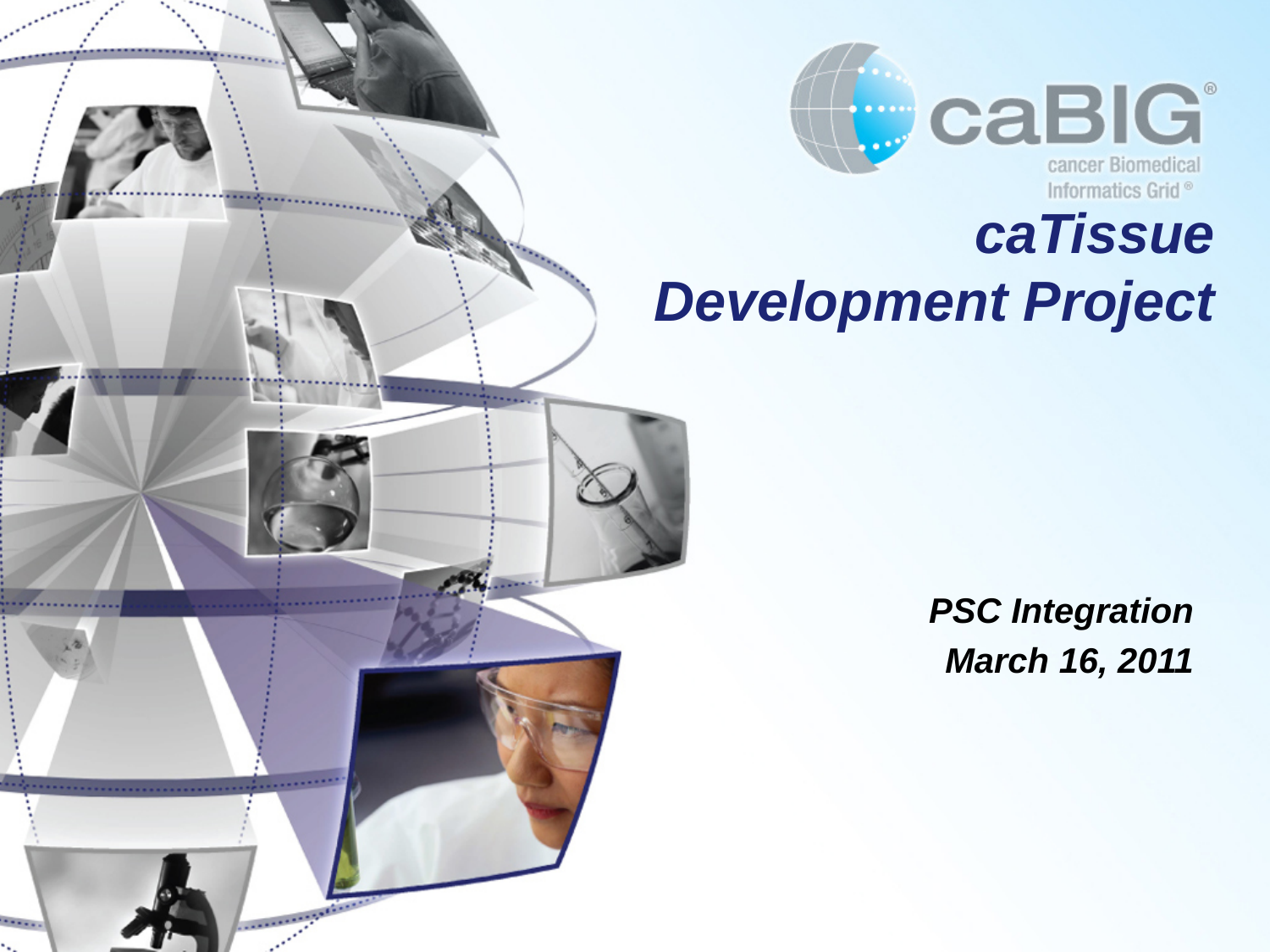

# caTissue Development Project
PSC Integration
March 16, 2011